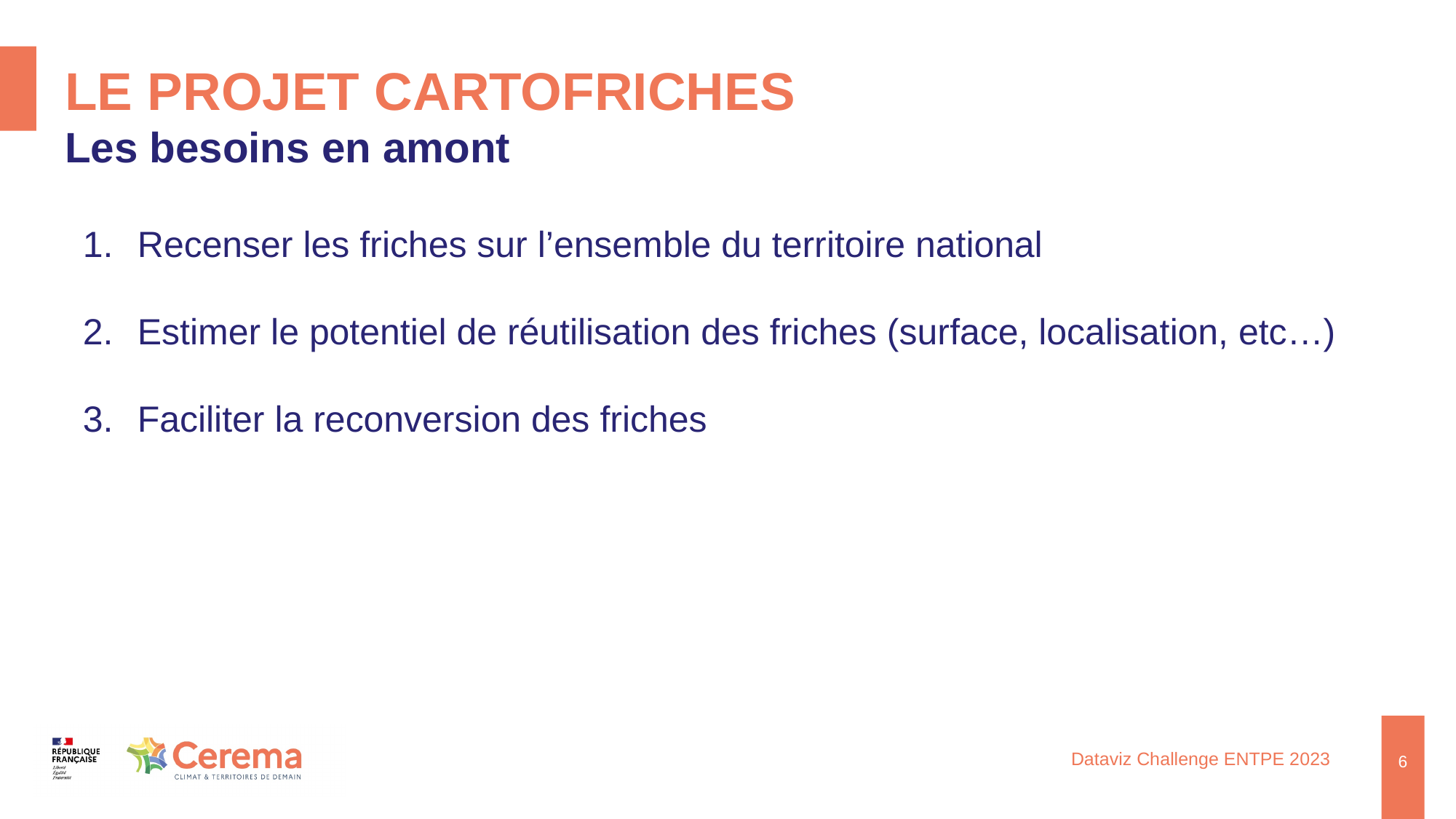

# Le projet Cartofriches
Les besoins en amont
Recenser les friches sur l’ensemble du territoire national

Estimer le potentiel de réutilisation des friches (surface, localisation, etc…)

Faciliter la reconversion des friches

6
Dataviz Challenge ENTPE 2023